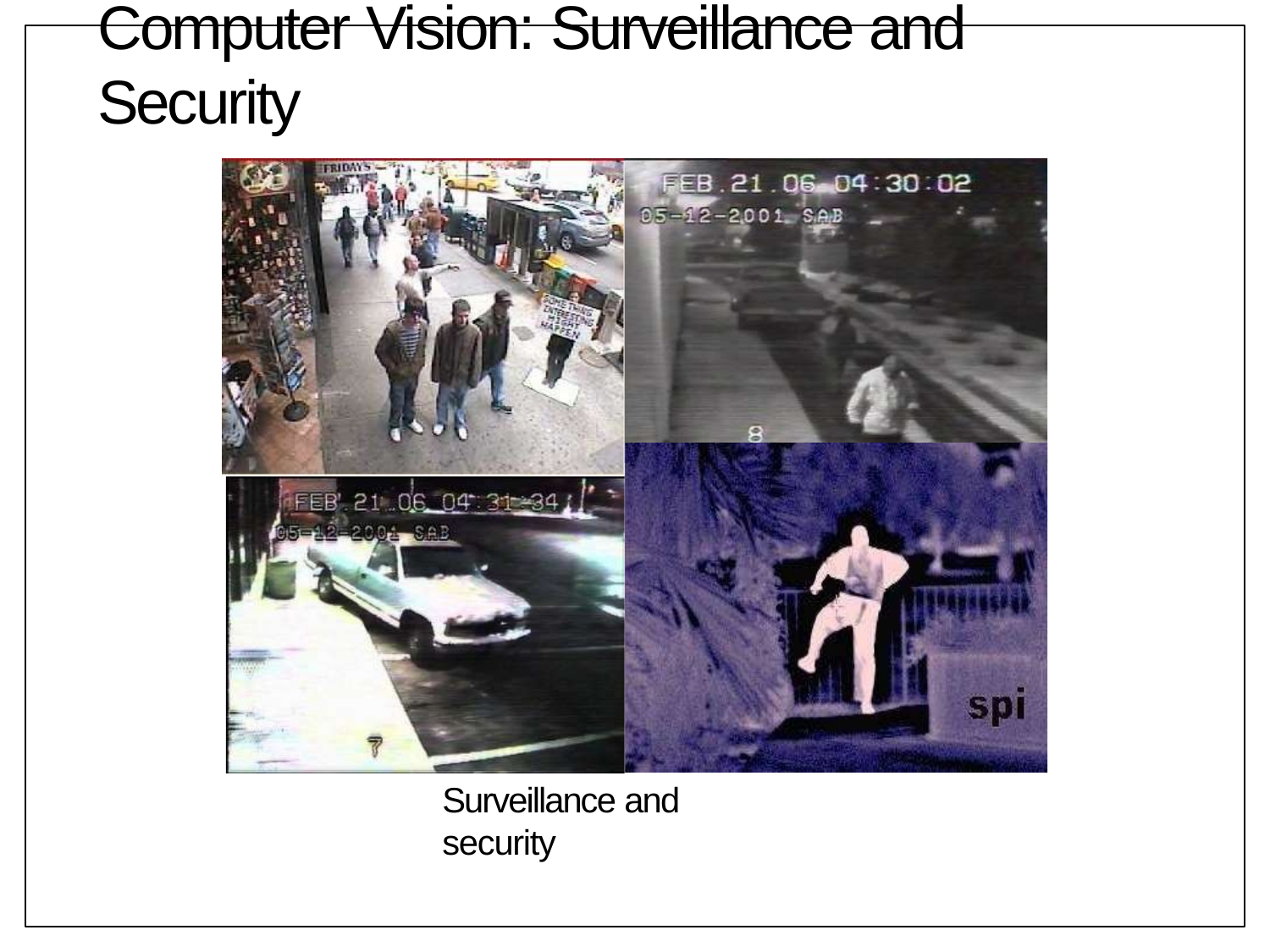

# Computer Vision: Surveillance and Security

Surveillance and security